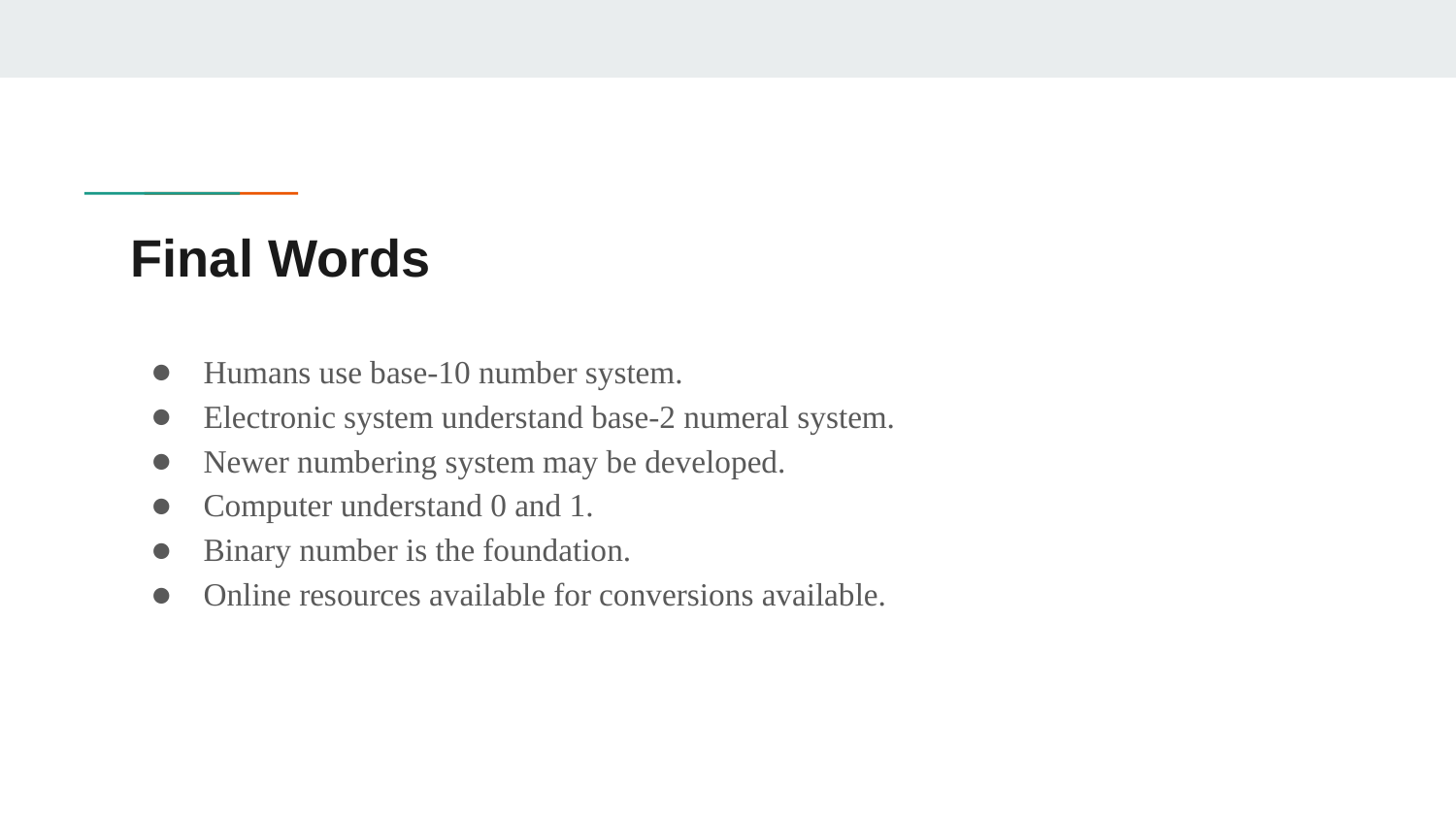

# Final Words
Humans use base-10 number system.
Electronic system understand base-2 numeral system.
Newer numbering system may be developed.
Computer understand 0 and 1.
Binary number is the foundation.
Online resources available for conversions available.